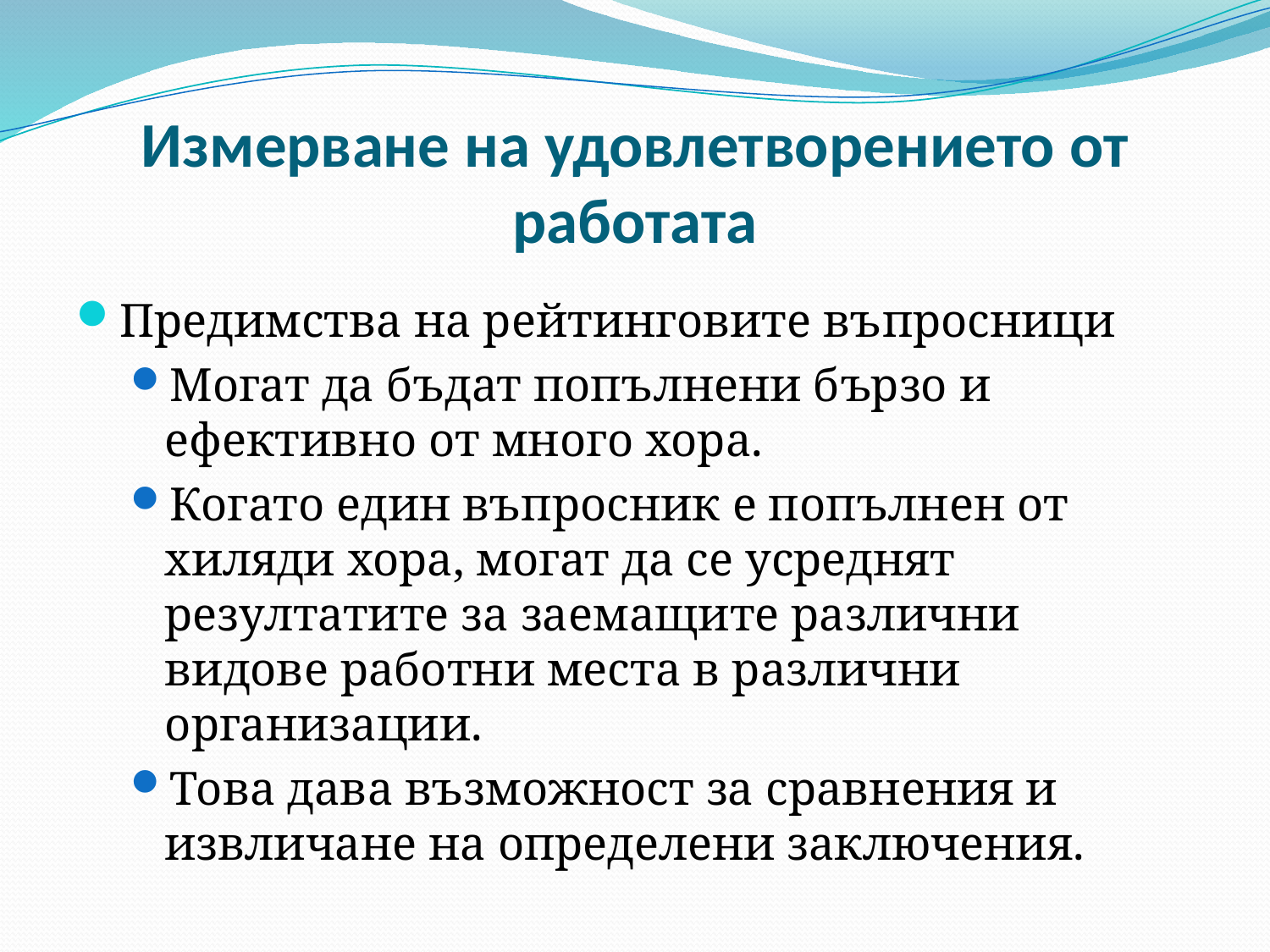

# Измерване на удовлетворението от работата
Предимства на рейтинговите въпросници
Могат да бъдат попълнени бързо и ефективно от много хора.
Когато един въпросник е попълнен от хиляди хора, могат да се усреднят резултатите за заемащите различни  видове работни места в различни организации.
Това дава възможност за сравнения и извличане на определени заключения.